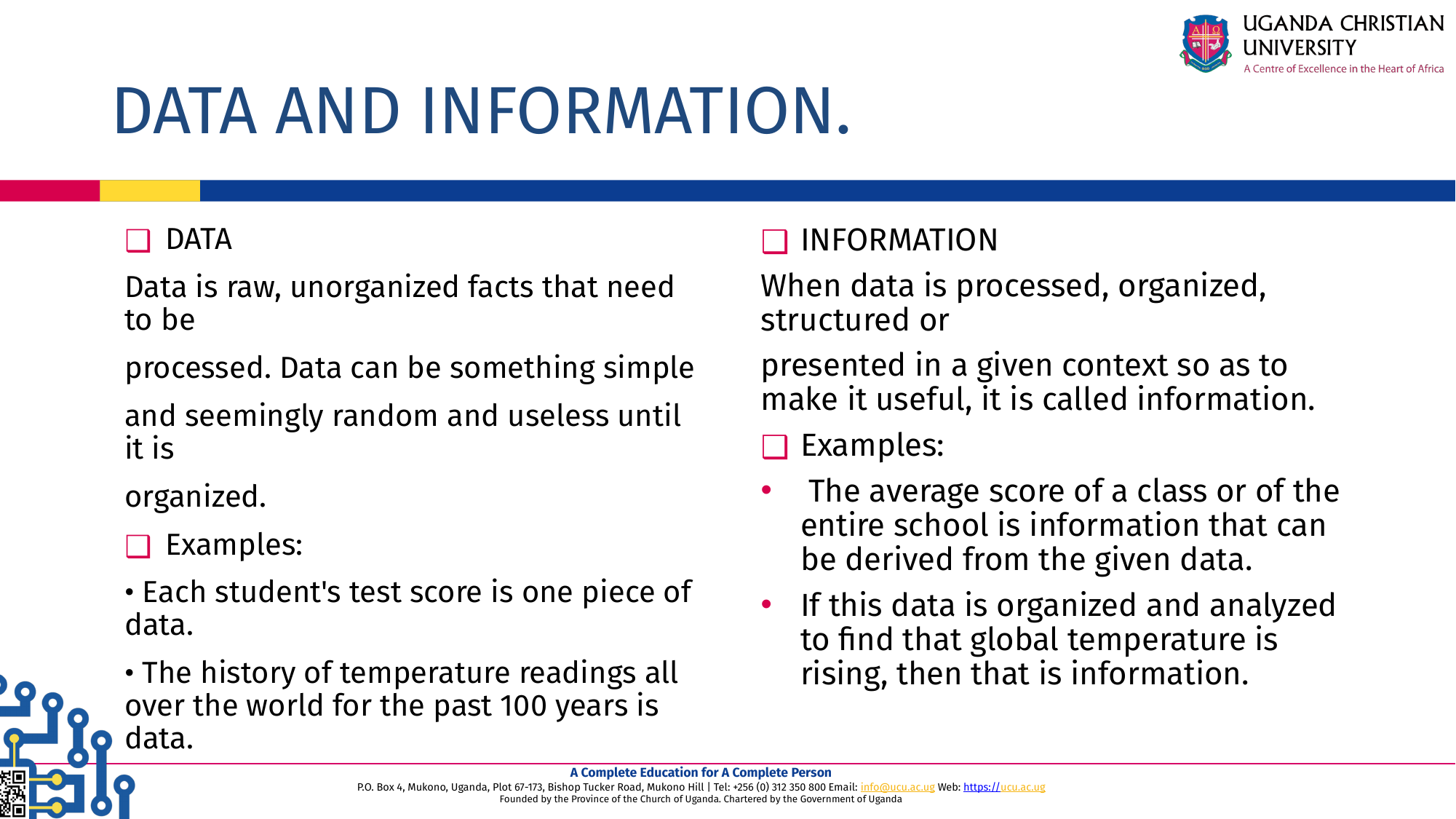

# DATA AND INFORMATION.
DATA
Data is raw, unorganized facts that need to be
processed. Data can be something simple
and seemingly random and useless until it is
organized.
Examples:
• Each student's test score is one piece of data.
• The history of temperature readings all over the world for the past 100 years is data.
INFORMATION
When data is processed, organized, structured or
presented in a given context so as to make it useful, it is called information.
Examples:
 The average score of a class or of the entire school is information that can be derived from the given data.
If this data is organized and analyzed to find that global temperature is rising, then that is information.